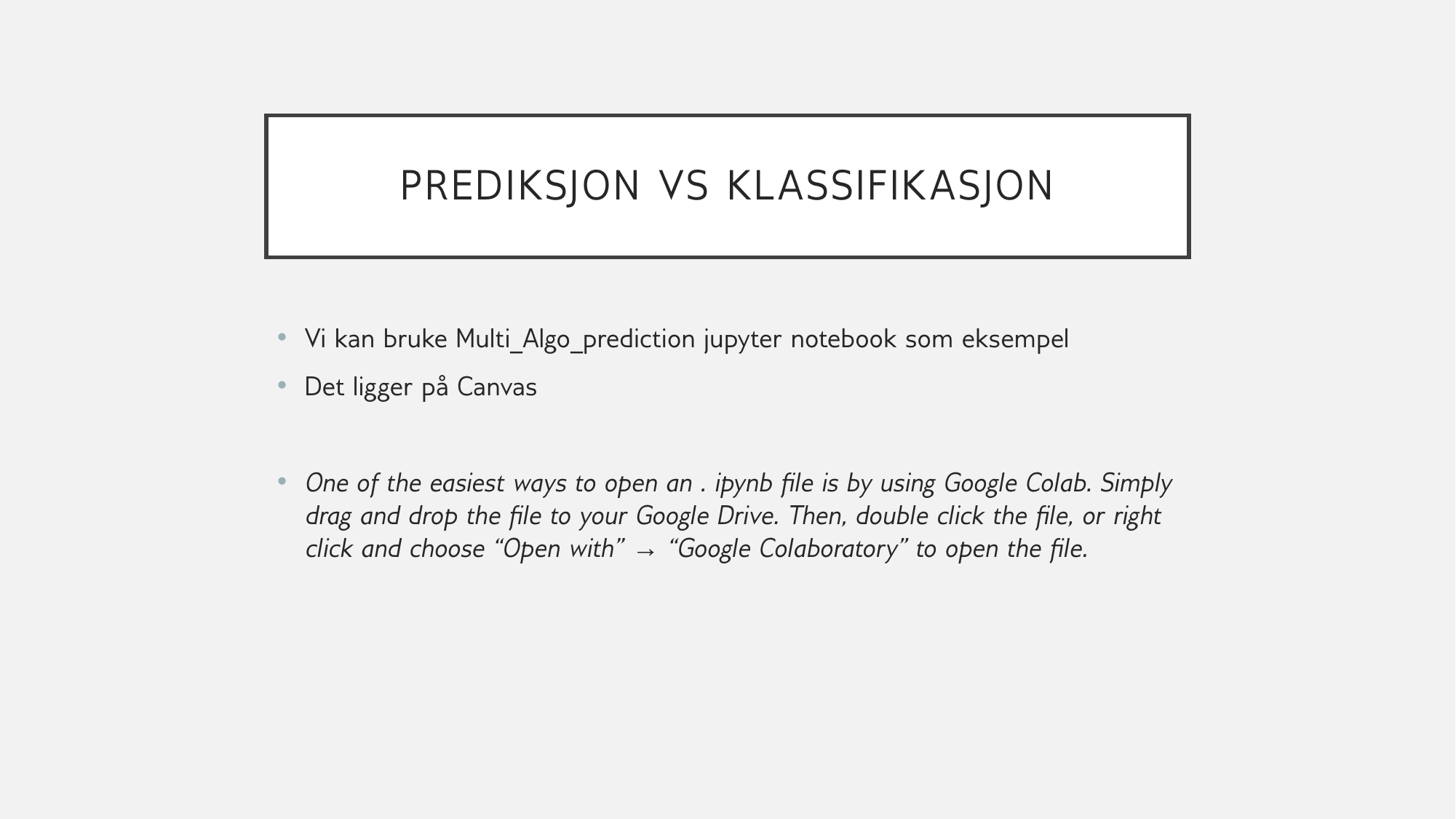

# Prediksjon vs klassifikasjon
Vi kan bruke Multi_Algo_prediction jupyter notebook som eksempel
Det ligger på Canvas

One of the easiest ways to open an . ipynb file is by using Google Colab. Simply drag and drop the file to your Google Drive. Then, double click the file, or right click and choose “Open with” → “Google Colaboratory” to open the file.